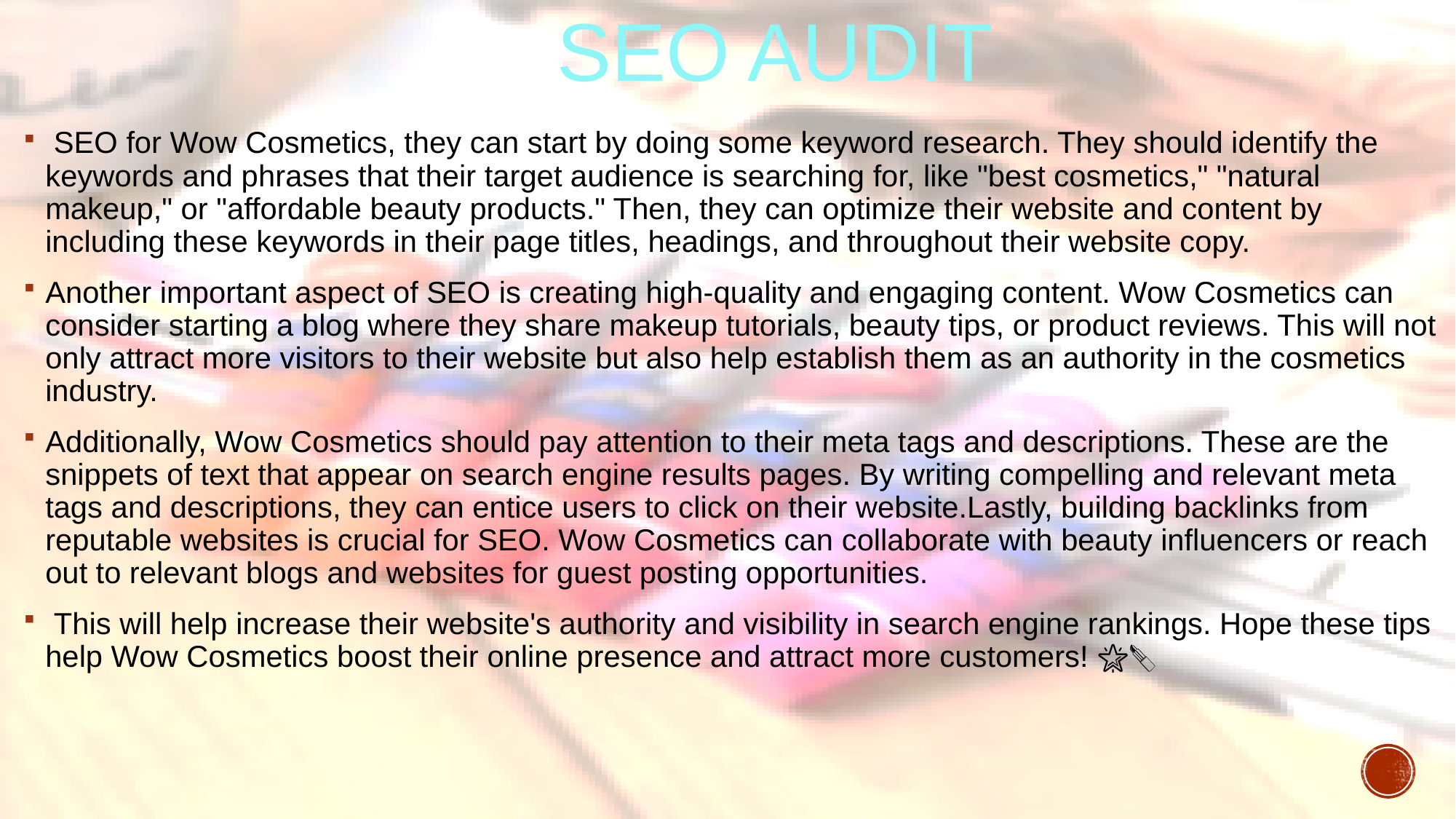

# SEO audit
 SEO for Wow Cosmetics, they can start by doing some keyword research. They should identify the keywords and phrases that their target audience is searching for, like "best cosmetics," "natural makeup," or "affordable beauty products." Then, they can optimize their website and content by including these keywords in their page titles, headings, and throughout their website copy.
Another important aspect of SEO is creating high-quality and engaging content. Wow Cosmetics can consider starting a blog where they share makeup tutorials, beauty tips, or product reviews. This will not only attract more visitors to their website but also help establish them as an authority in the cosmetics industry.
Additionally, Wow Cosmetics should pay attention to their meta tags and descriptions. These are the snippets of text that appear on search engine results pages. By writing compelling and relevant meta tags and descriptions, they can entice users to click on their website.Lastly, building backlinks from reputable websites is crucial for SEO. Wow Cosmetics can collaborate with beauty influencers or reach out to relevant blogs and websites for guest posting opportunities.
 This will help increase their website's authority and visibility in search engine rankings. Hope these tips help Wow Cosmetics boost their online presence and attract more customers! 🌟💄